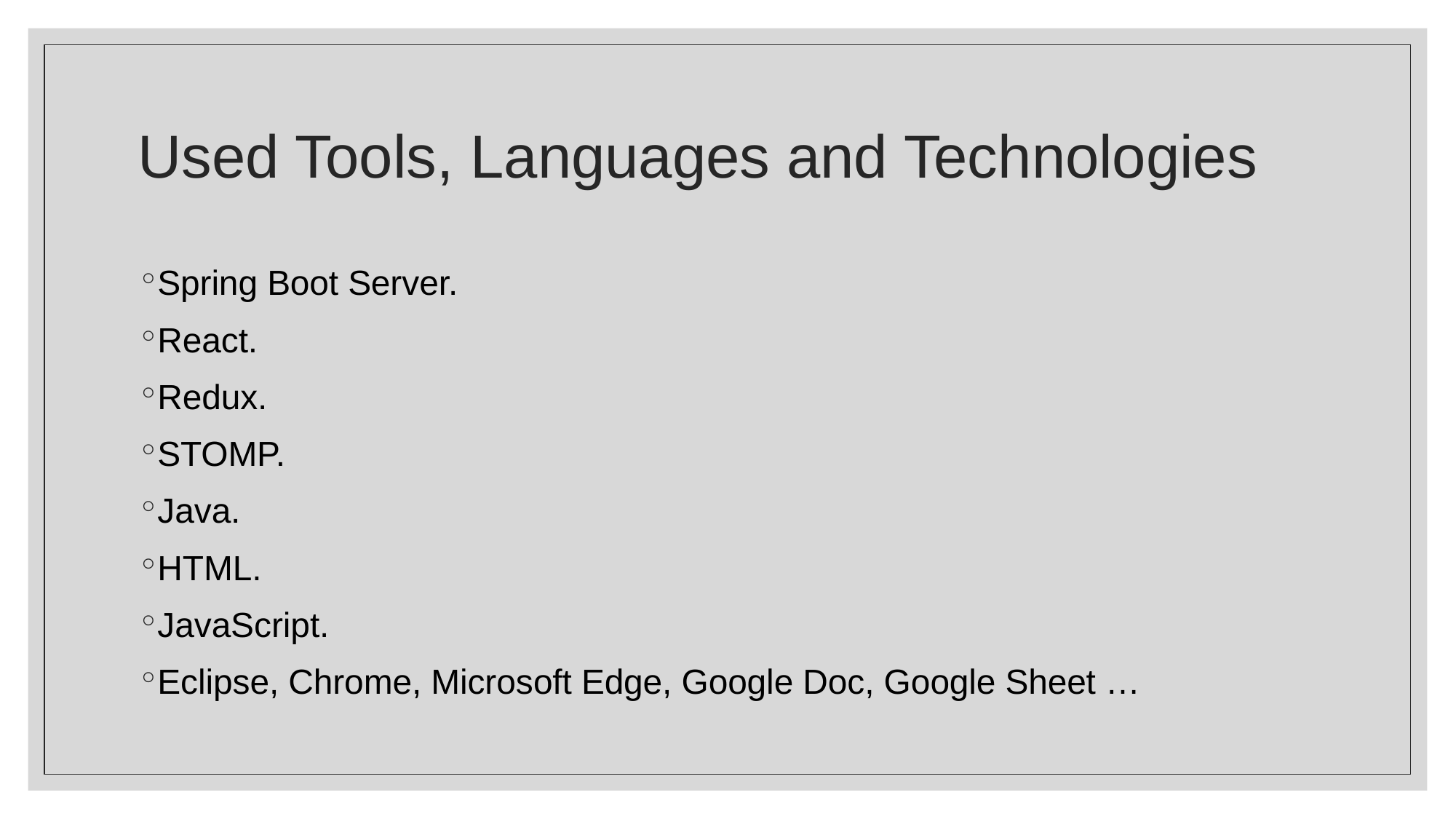

# Used Tools, Languages and Technologies
Spring Boot Server.
React.
Redux.
STOMP.
Java.
HTML.
JavaScript.
Eclipse, Chrome, Microsoft Edge, Google Doc, Google Sheet …